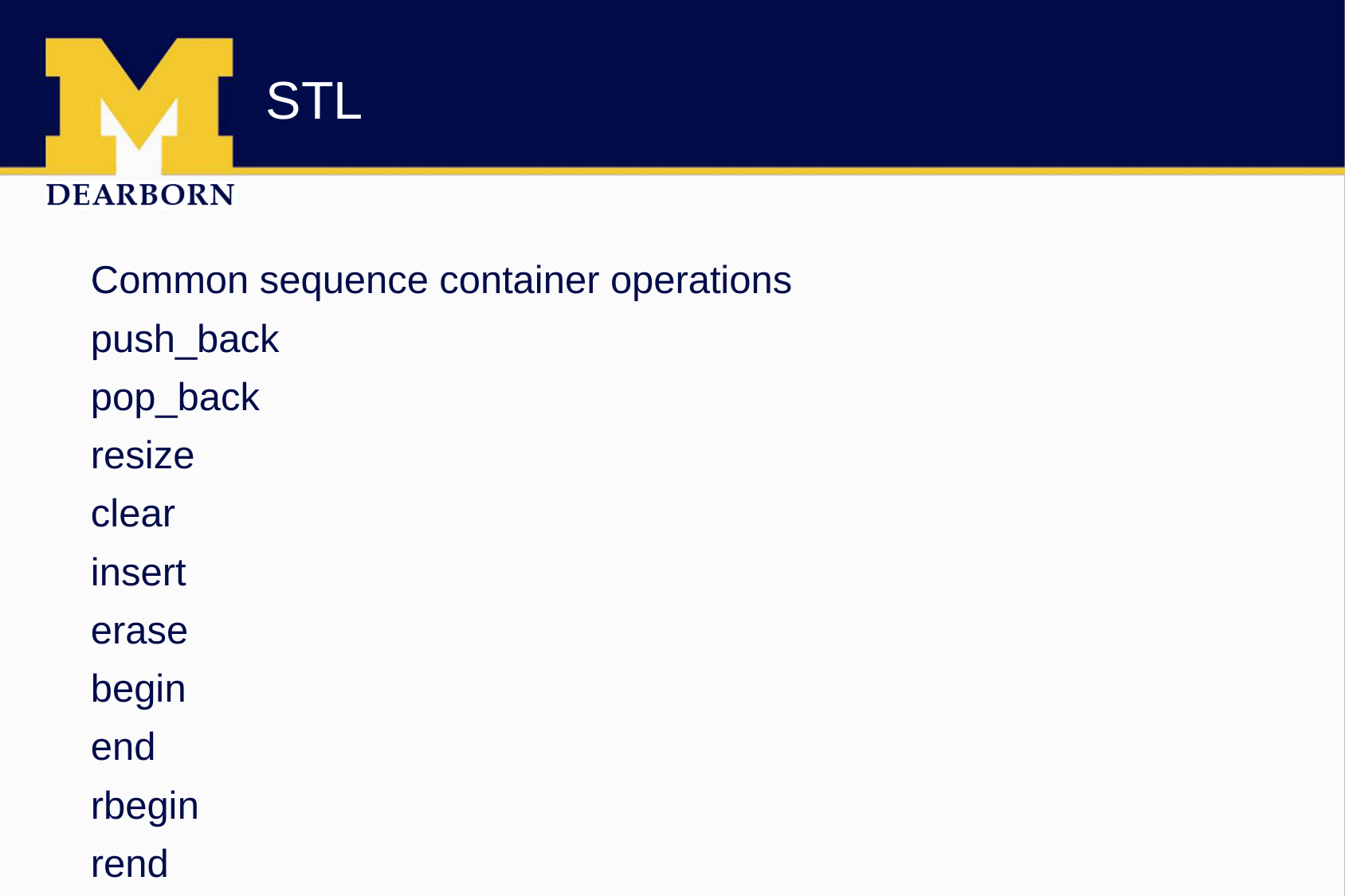

# STL
Common sequence container operations
push_back
pop_back
resize
clear
insert
erase
begin
end
rbegin
rend